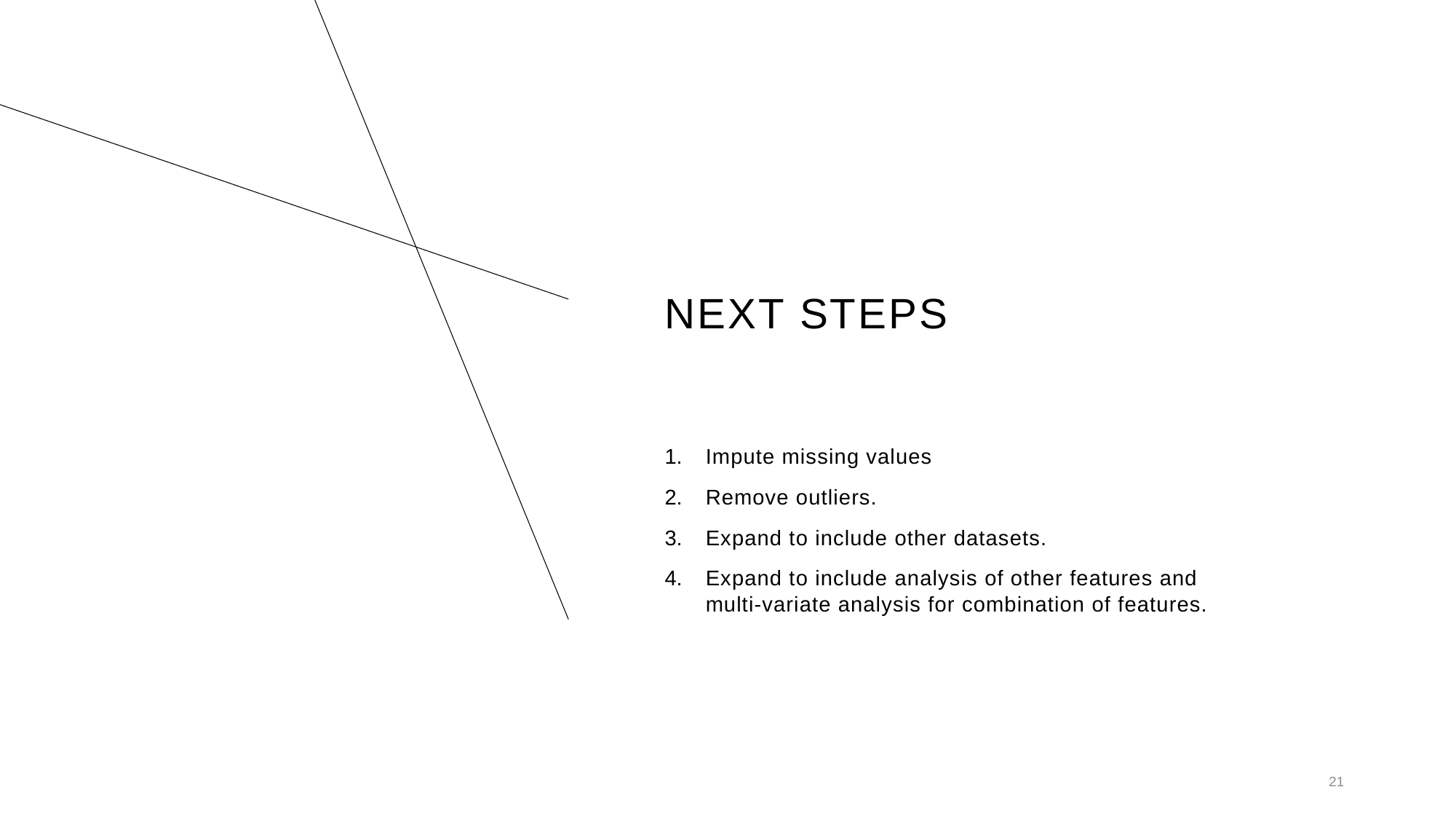

# Next steps
Impute missing values
Remove outliers.
Expand to include other datasets.
Expand to include analysis of other features and multi-variate analysis for combination of features.

21